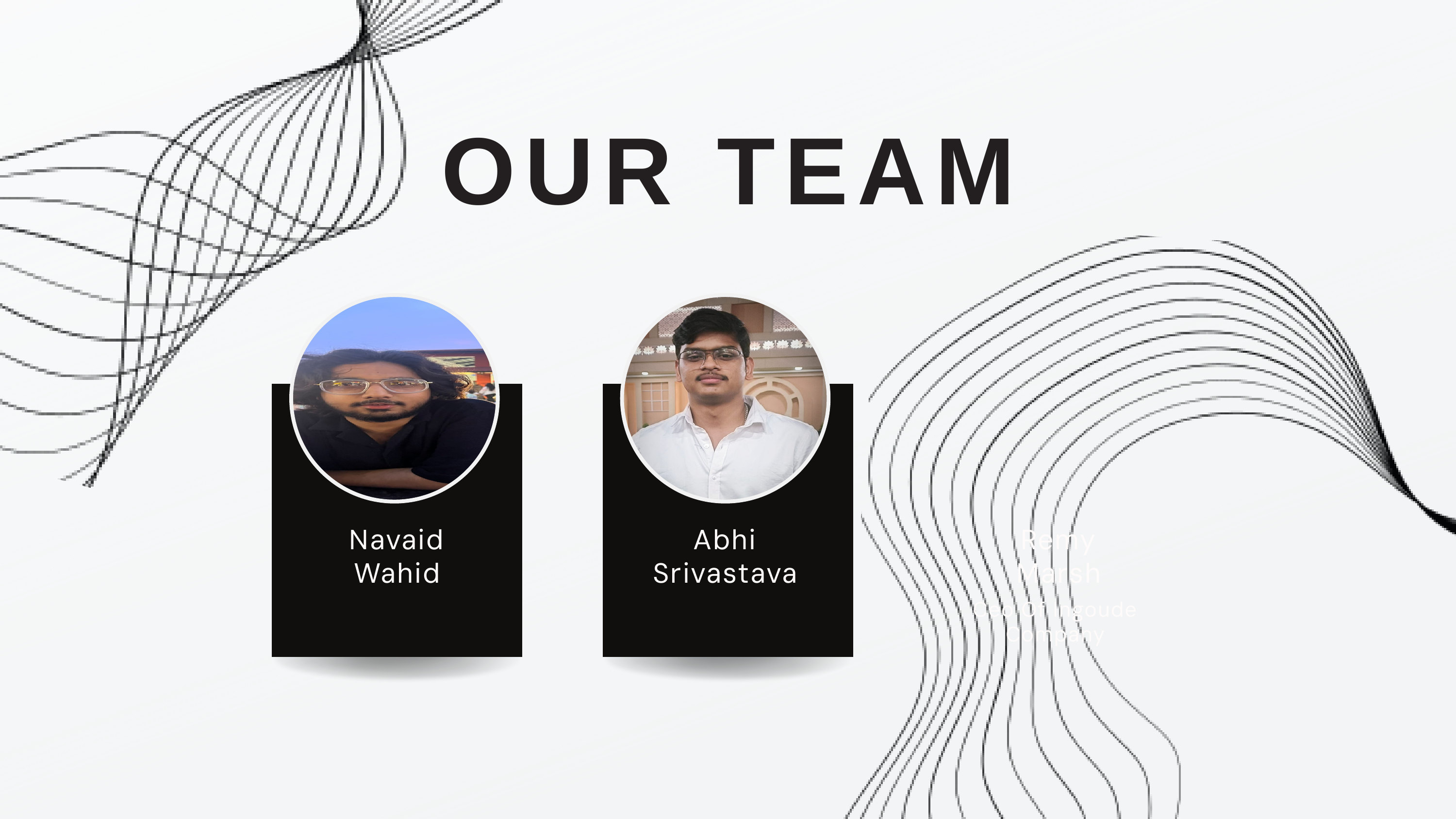

OUR TEAM

Navaid Wahid
Abhi Srivastava
Remy Marsh
Ceo Of Ingoude Company